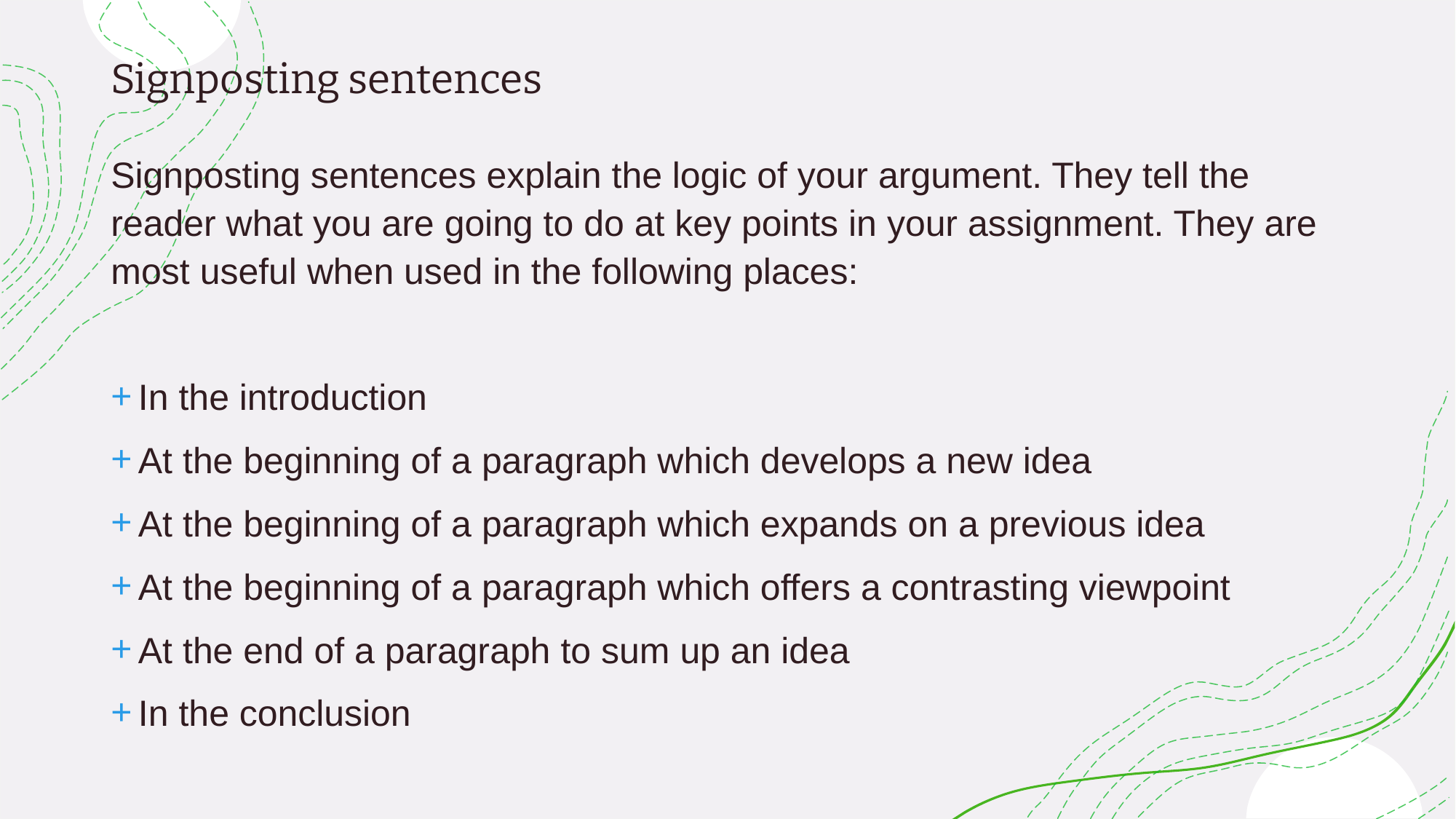

# Signposting sentences
Signposting sentences explain the logic of your argument. They tell the reader what you are going to do at key points in your assignment. They are most useful when used in the following places:

In the introduction
At the beginning of a paragraph which develops a new idea
At the beginning of a paragraph which expands on a previous idea
At the beginning of a paragraph which offers a contrasting viewpoint
At the end of a paragraph to sum up an idea
In the conclusion